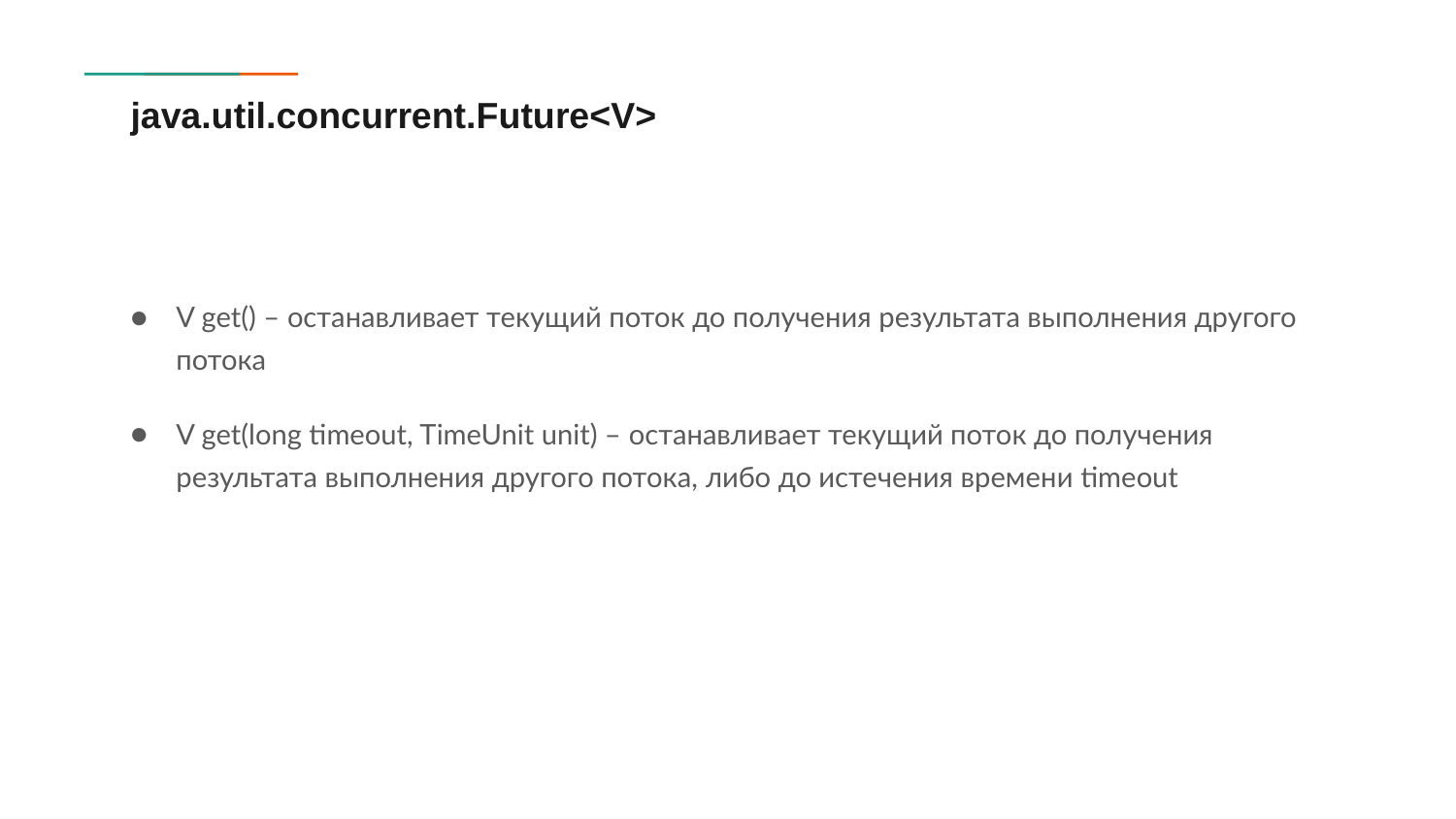

# java.util.concurrent.Future<V>
V get() – останавливает текущий поток до получения результата выполнения другого потока
V get(long timeout, TimeUnit unit) – останавливает текущий поток до получения результата выполнения другого потока, либо до истечения времени timeout